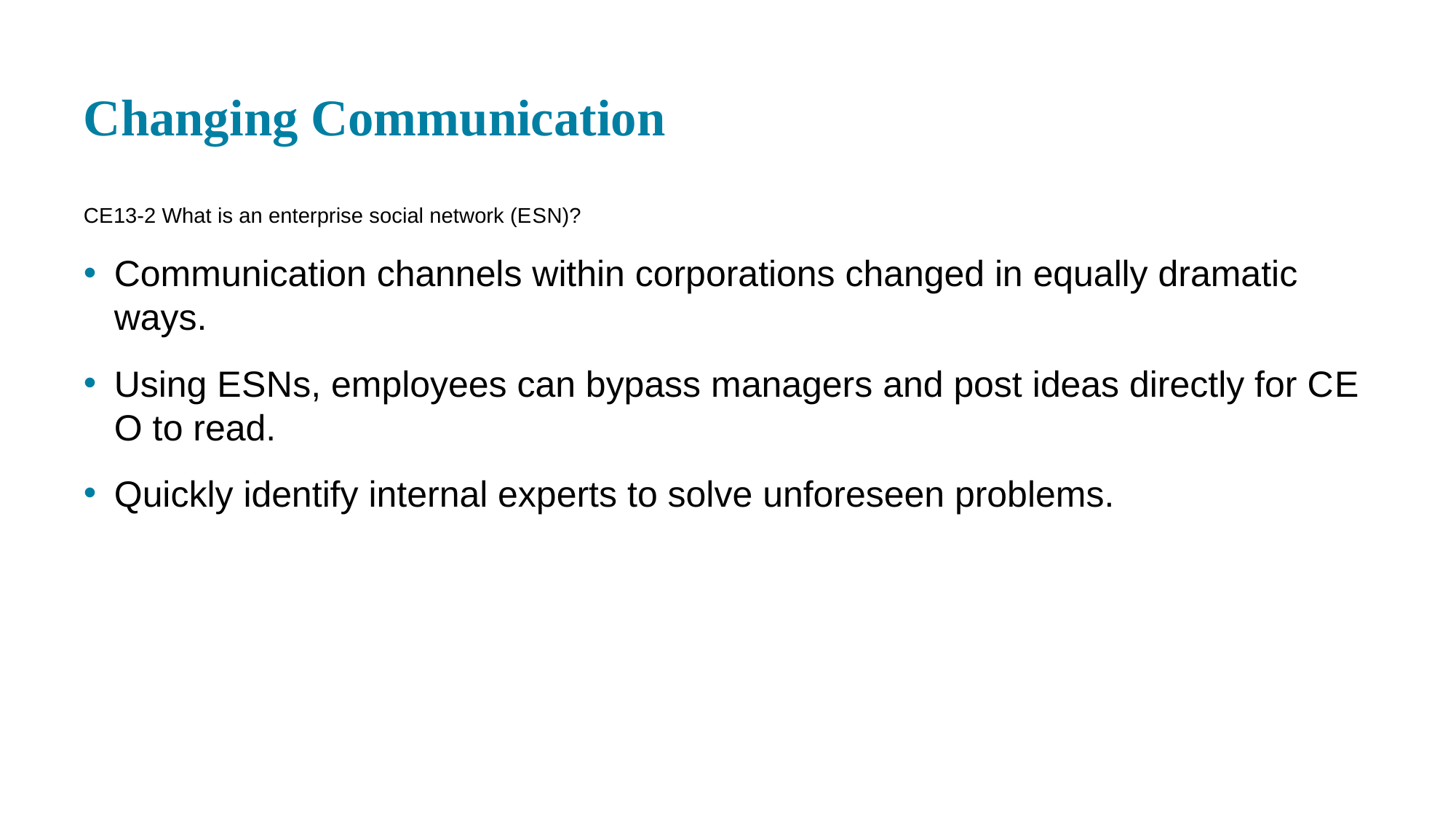

# Changing Communication
CE 13-2 What is an enterprise social network (E S N)?
Communication channels within corporations changed in equally dramatic ways.
Using E S N s, employees can bypass managers and post ideas directly for C E O to read.
Quickly identify internal experts to solve unforeseen problems.